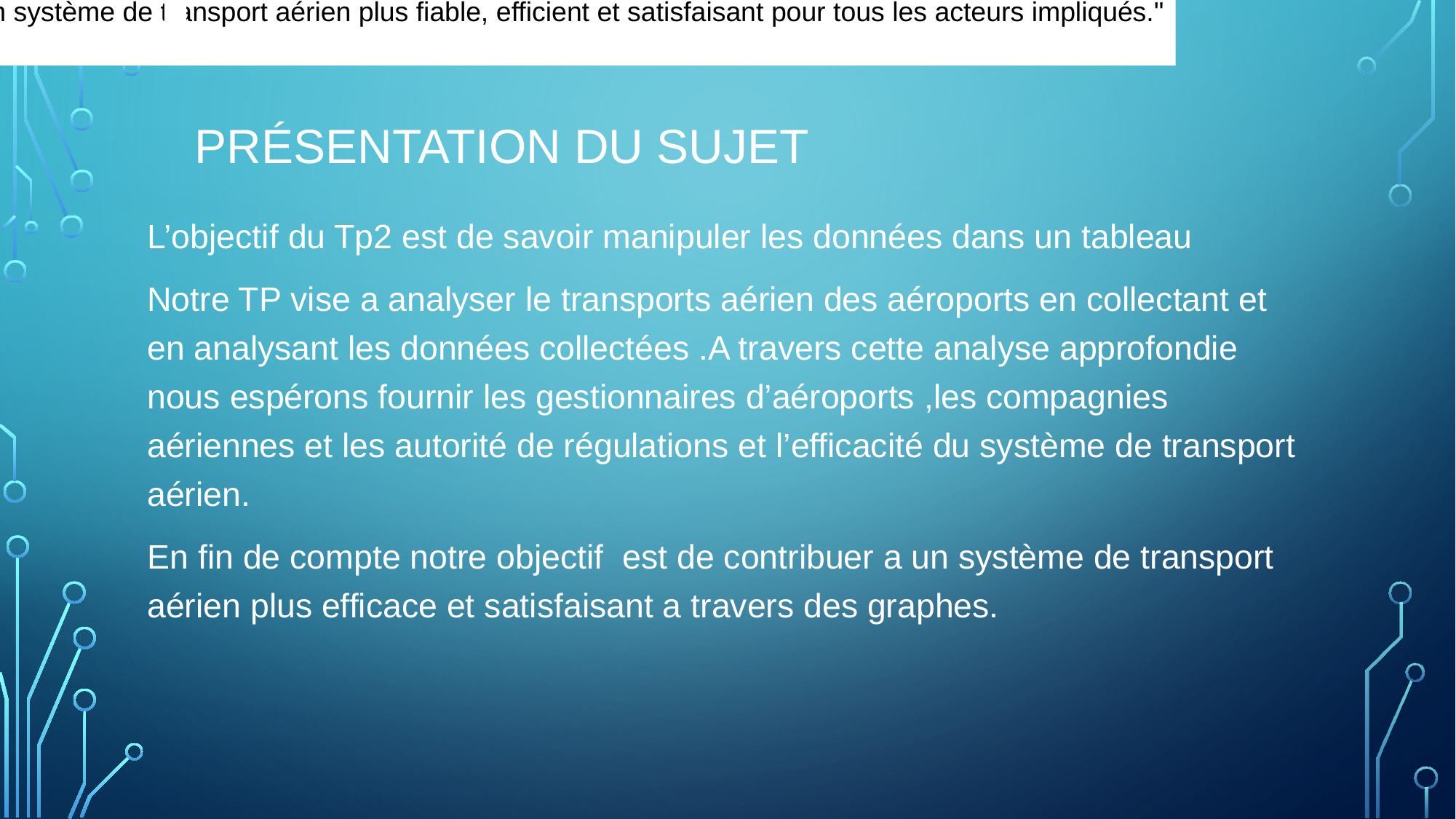

En fin de compte, notre objectif est de contribuer à un système de transport aérien plus fiable, efficient et satisfaisant pour tous les acteurs impliqués."

# Présentation du Sujet
L’objectif du Tp2 est de savoir manipuler les données dans un tableau
Notre TP vise a analyser le transports aérien des aéroports en collectant et en analysant les données collectées .A travers cette analyse approfondie nous espérons fournir les gestionnaires d’aéroports ,les compagnies aériennes et les autorité de régulations et l’efficacité du système de transport aérien.
En fin de compte notre objectif  est de contribuer a un système de transport aérien plus efficace et satisfaisant a travers des graphes.